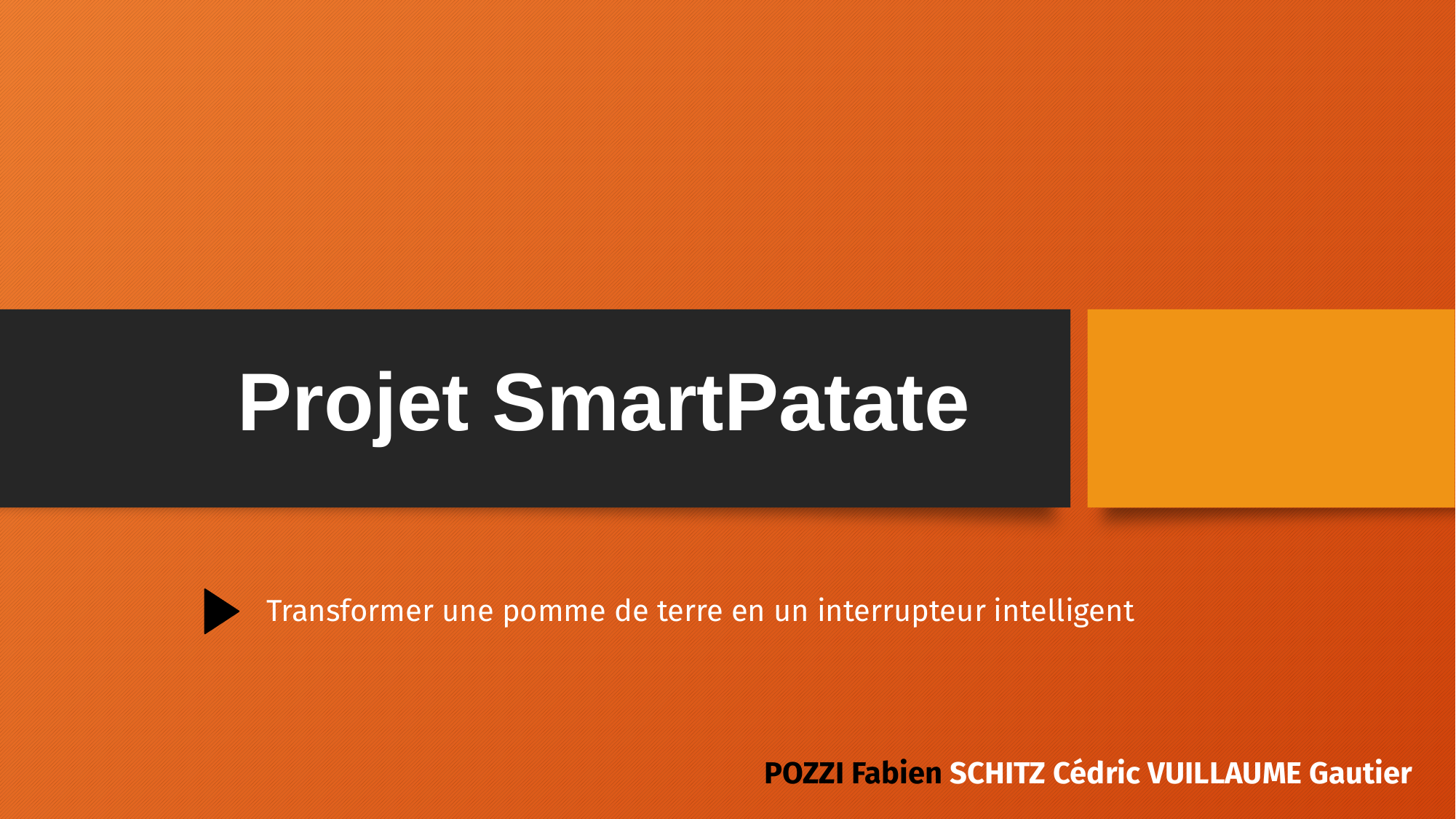

# Projet SmartPatate
Transformer une pomme de terre en un interrupteur intelligent

POZZI Fabien SCHITZ Cédric VUILLAUME Gautier